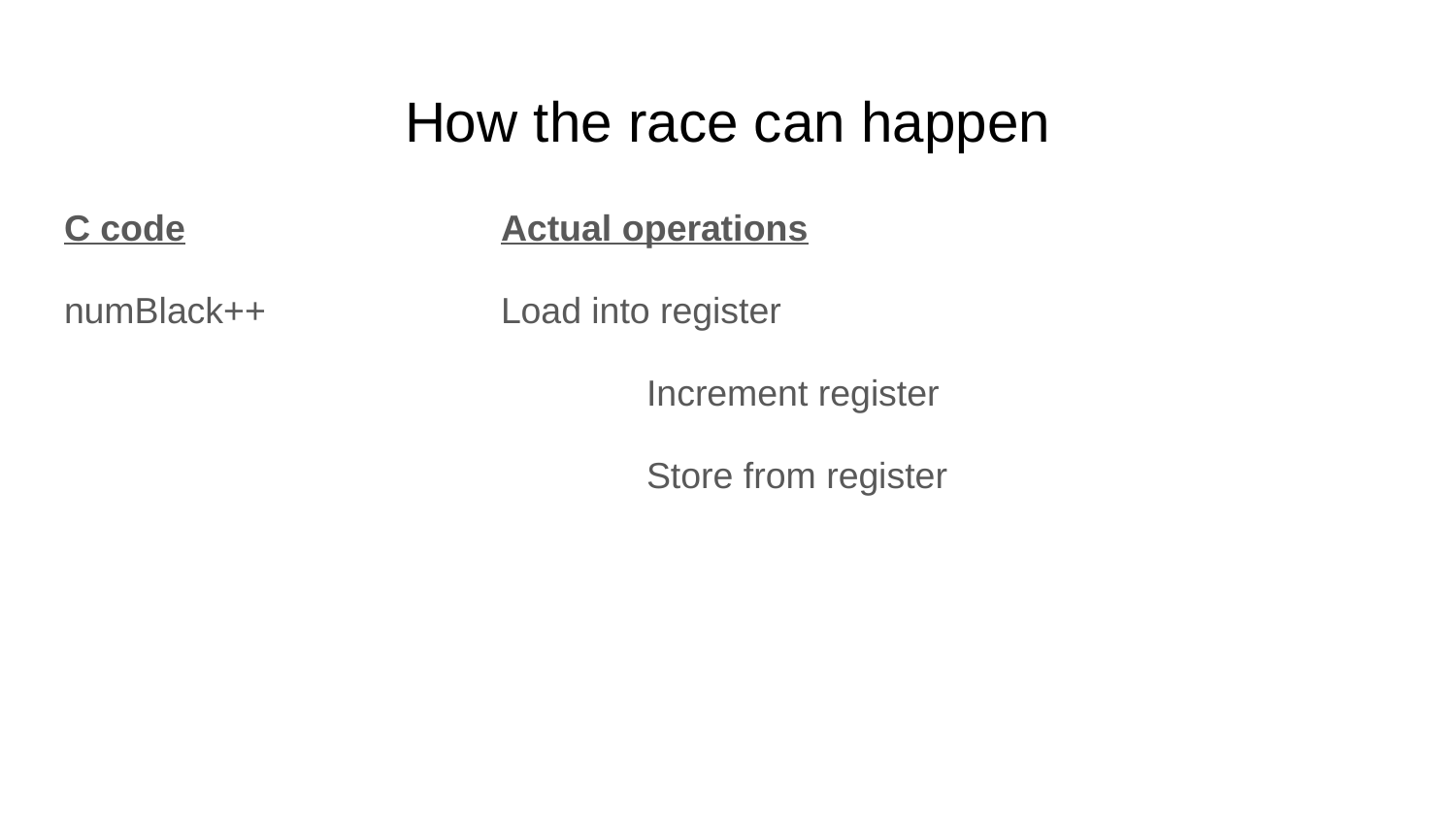

# How the race can happen
C code			Actual operations
numBlack++		Load into register
				Increment register
				Store from register